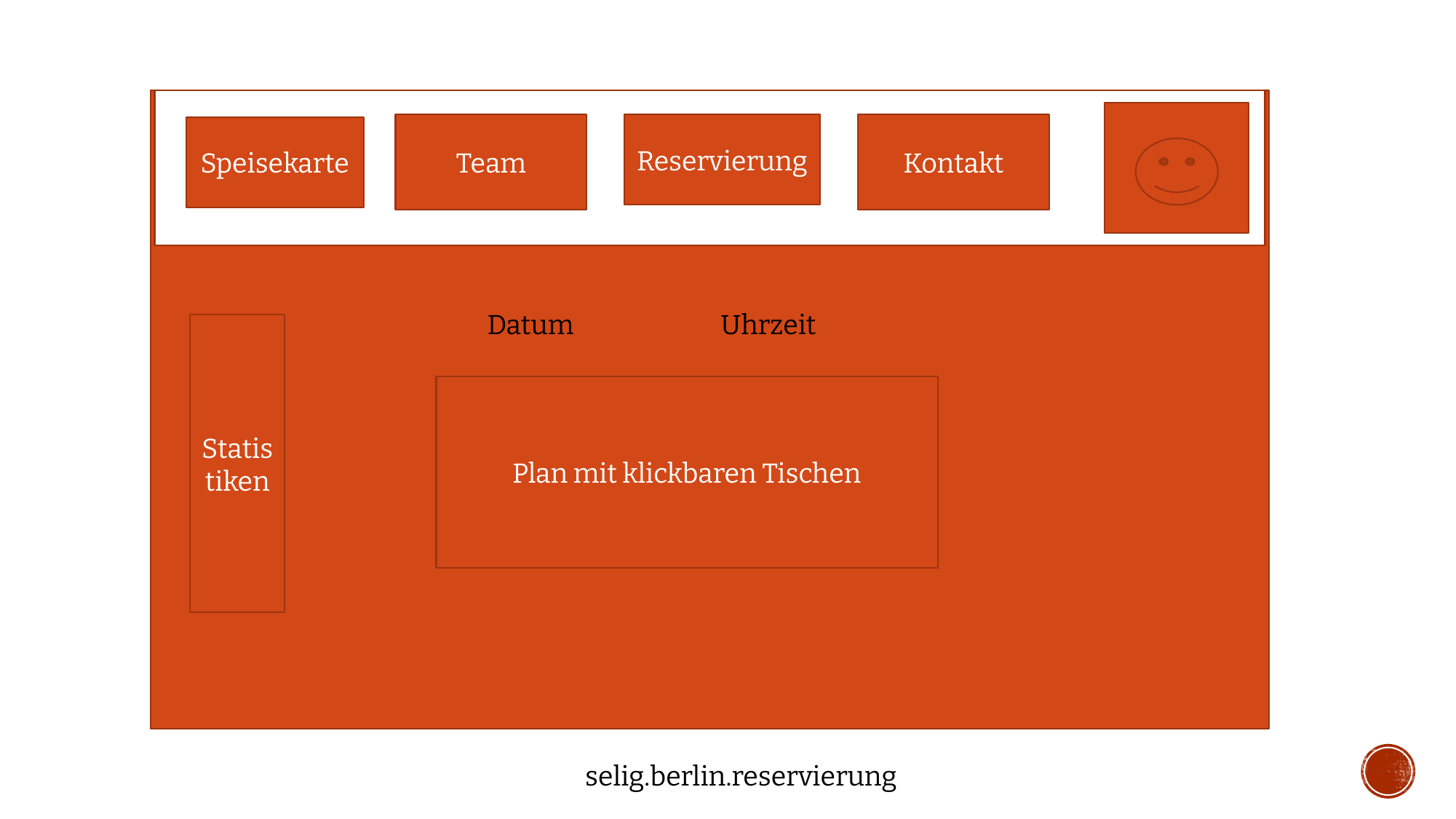

#

Team
Reservierung
Kontakt
Speisekarte

Datum
Uhrzeit
Statistiken
Plan mit klickbaren Tischen
selig.berlin.reservierung